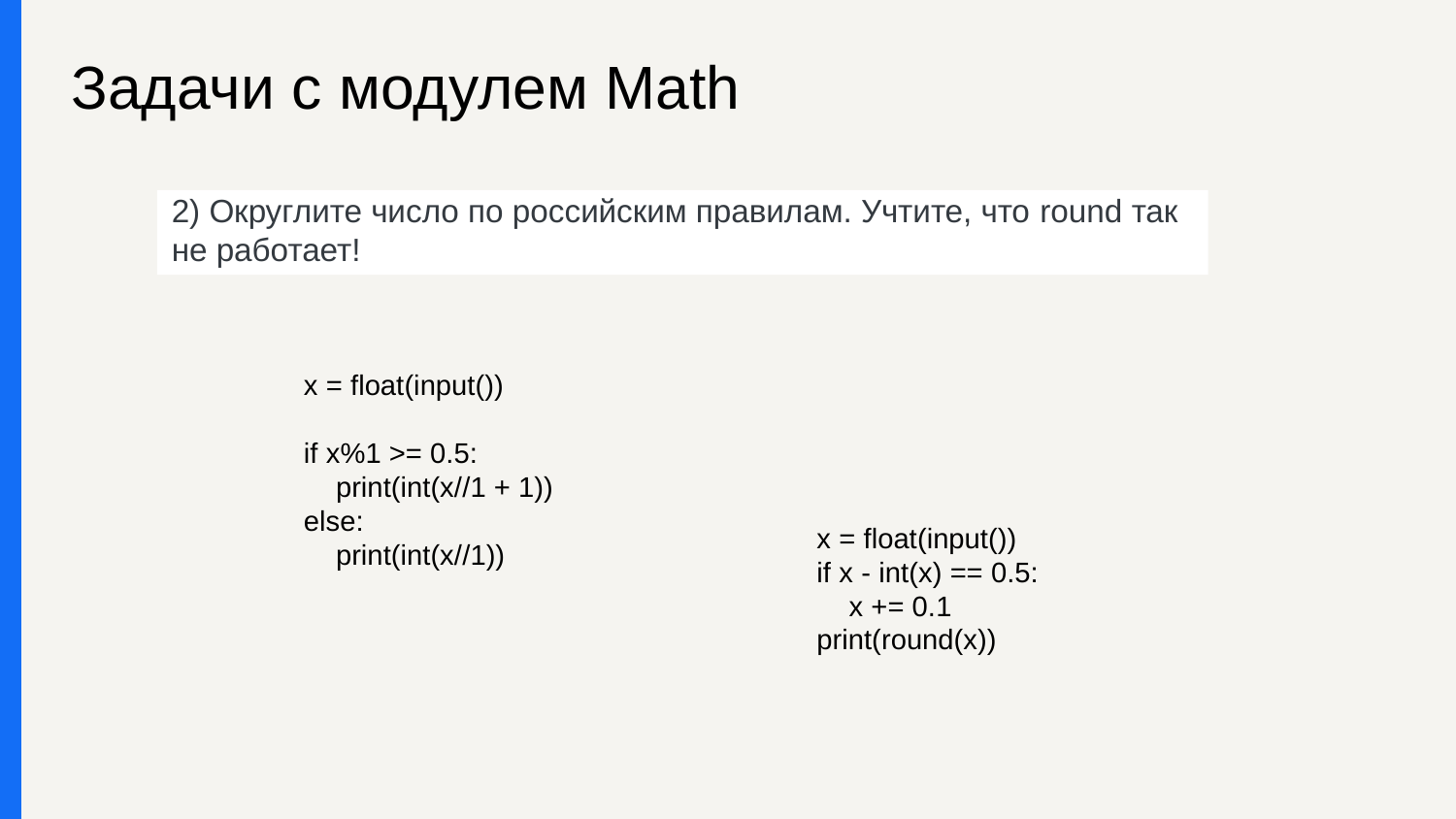

# Задачи с модулем Math
2) Округлите число по российским правилам. Учтите, что round так не работает!
x = float(input())

if x%1 >= 0.5:
    print(int(x//1 + 1))
else:
    print(int(x//1))
x = float(input())
if x - int(x) == 0.5:
    x += 0.1
print(round(x))